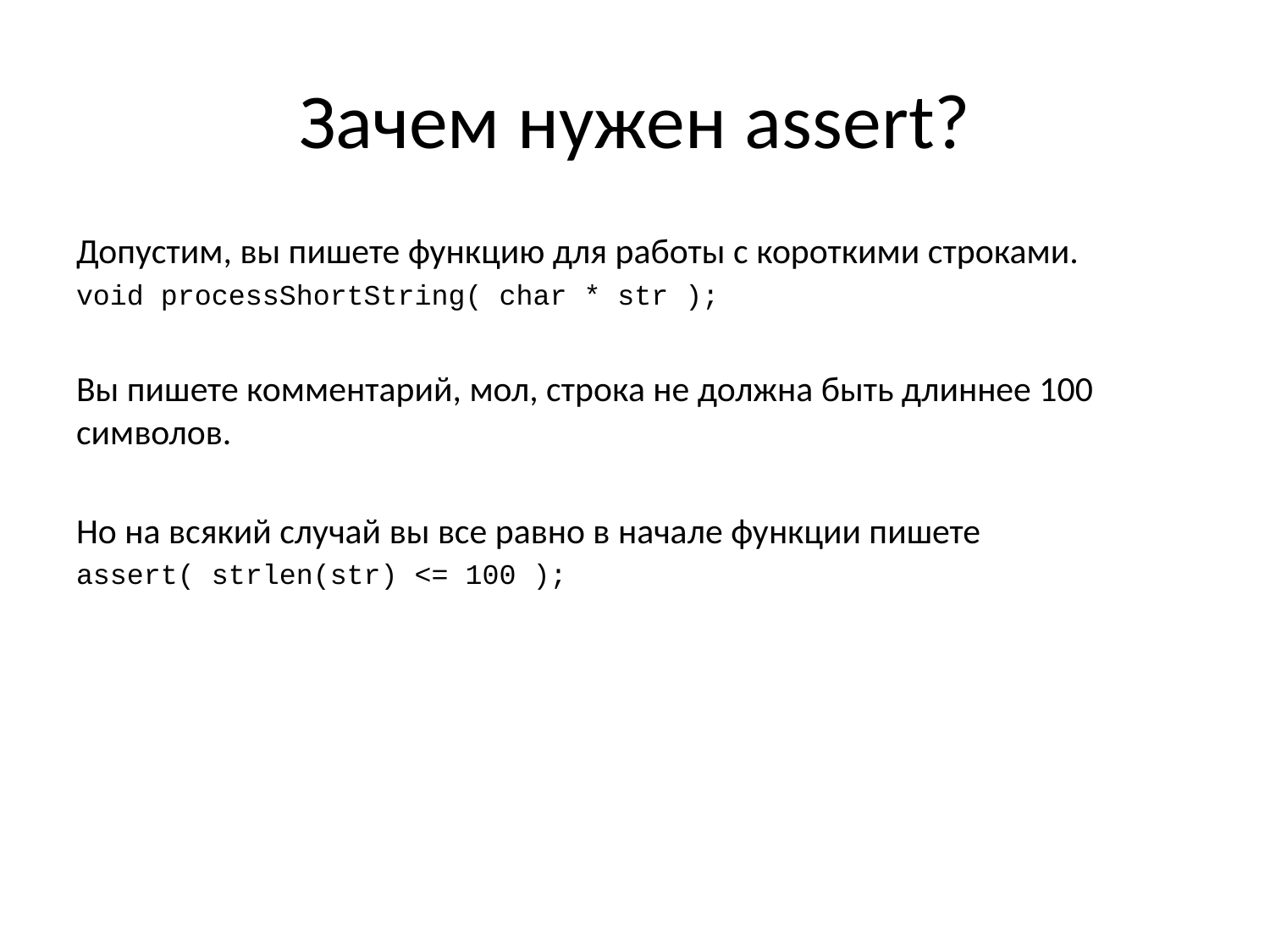

# Зачем нужен assert?
Допустим, вы пишете функцию для работы с короткими строками.
void processShortString( char * str );

Вы пишете комментарий, мол, строка не должна быть длиннее 100 символов.

Но на всякий случай вы все равно в начале функции пишете
assert( strlen(str) <= 100 );